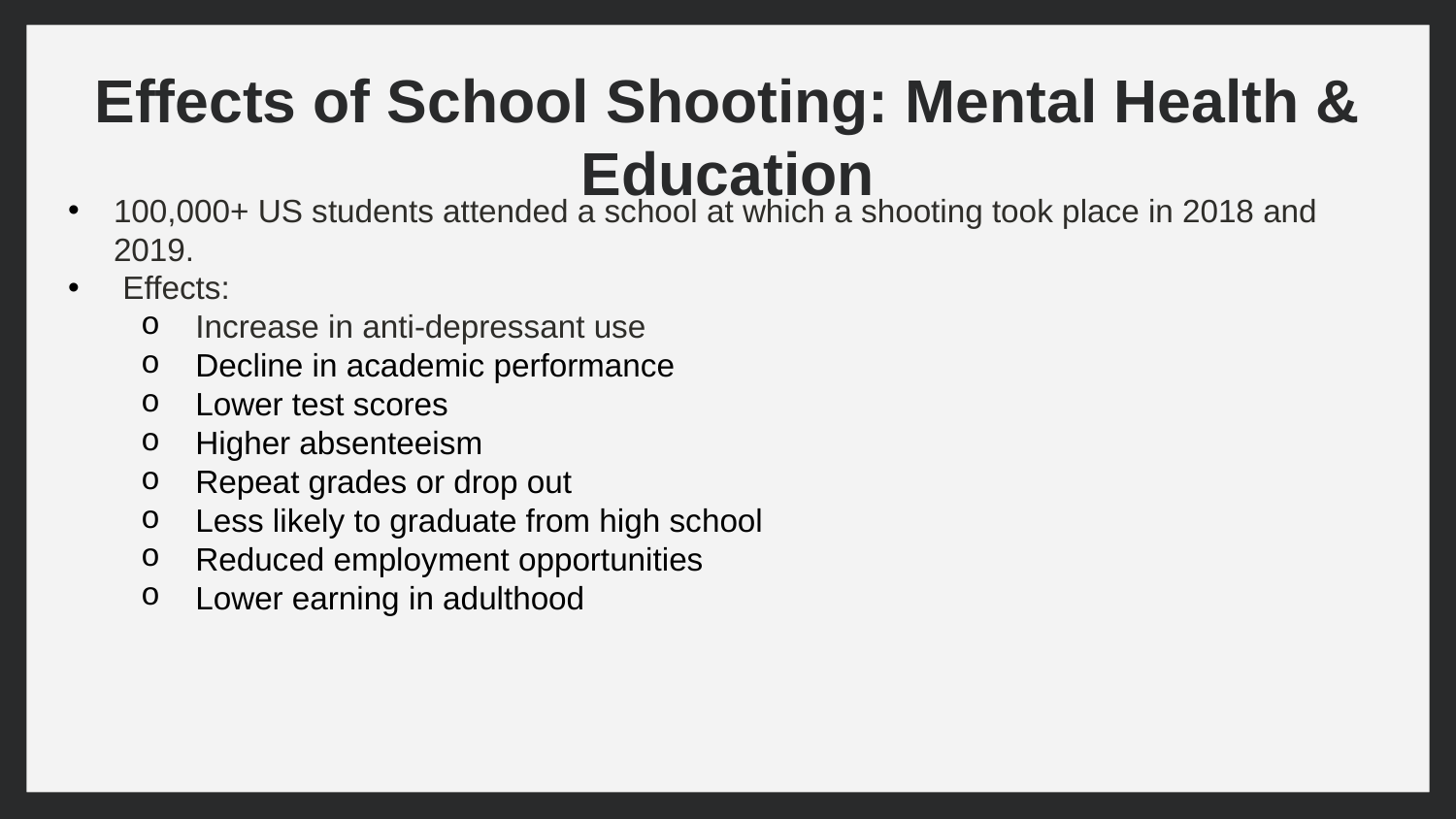

# Effects of School Shooting: Mental Health & Education

100,000+ US students attended a school at which a shooting took place in 2018 and 2019.
Effects:
Increase in anti-depressant use
Decline in academic performance
Lower test scores
Higher absenteeism
Repeat grades or drop out
Less likely to graduate from high school
Reduced employment opportunities
Lower earning in adulthood